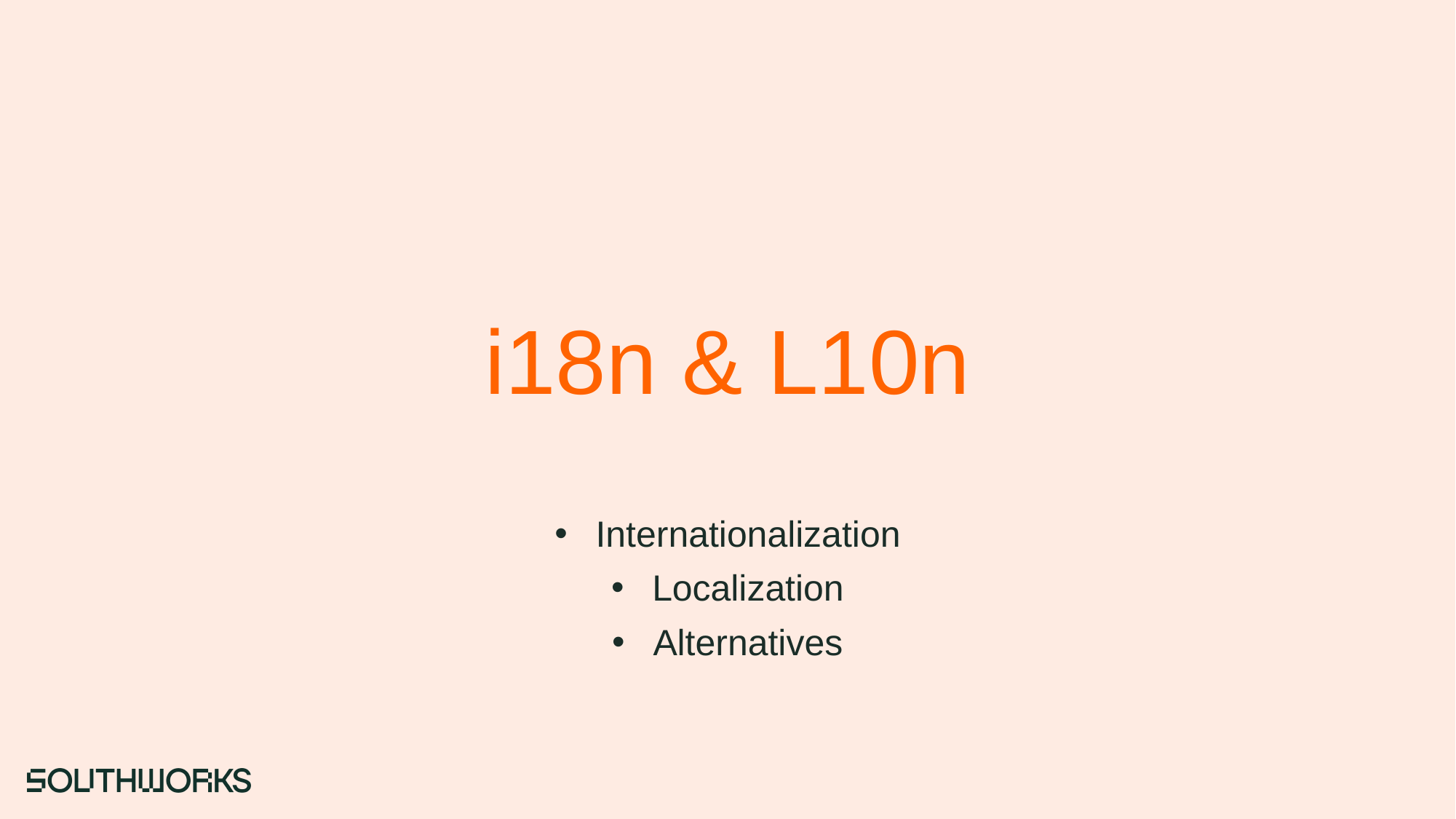

# i18n & L10n
Internationalization
Localization
Alternatives